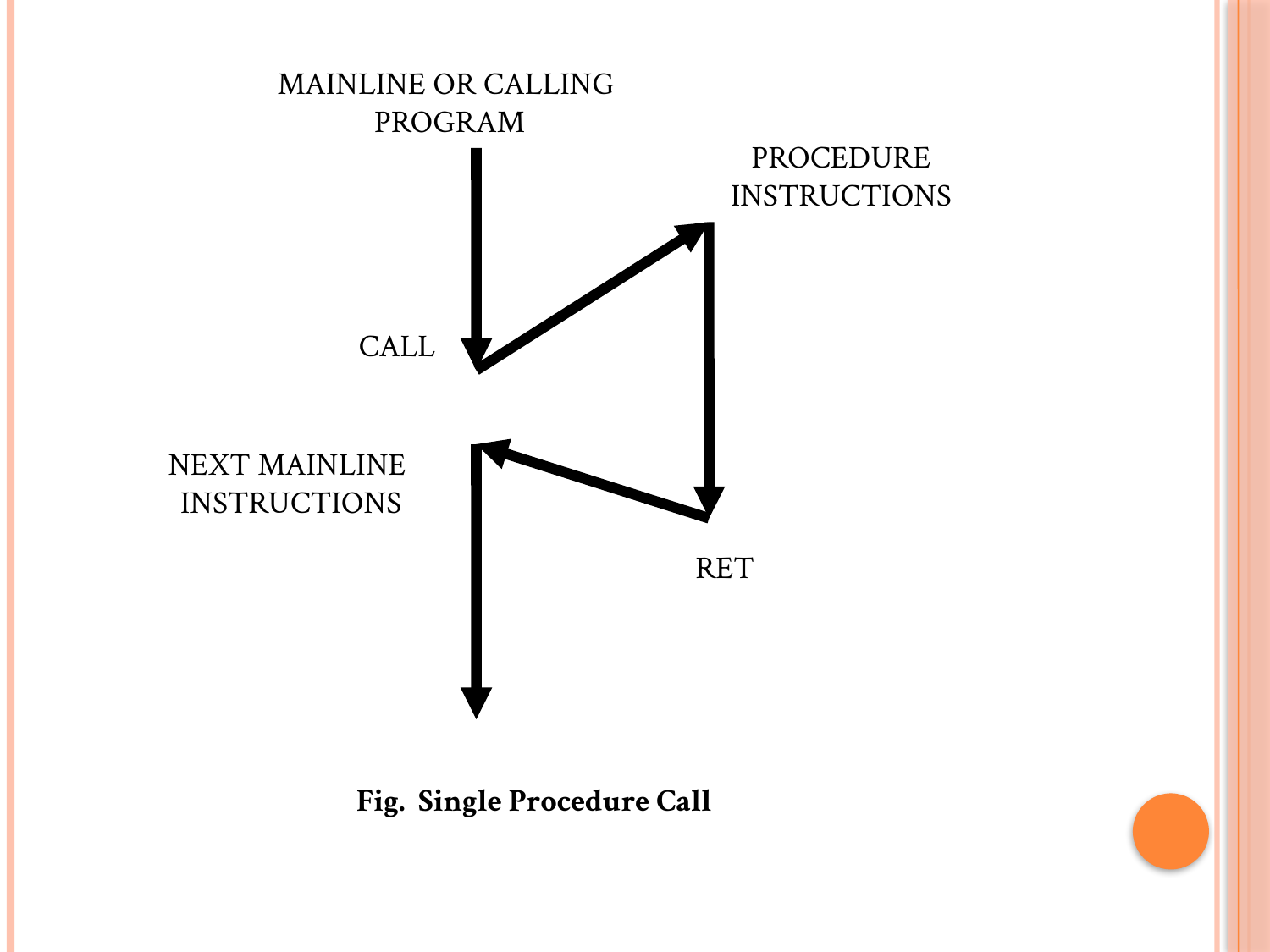

#
MAINLINE OR CALLING
PROGRAM

PROCEDURE
INSTRUCTIONS

CALL

RET

NEXT MAINLINE
INSTRUCTIONS

Fig.  Single Procedure Call
25